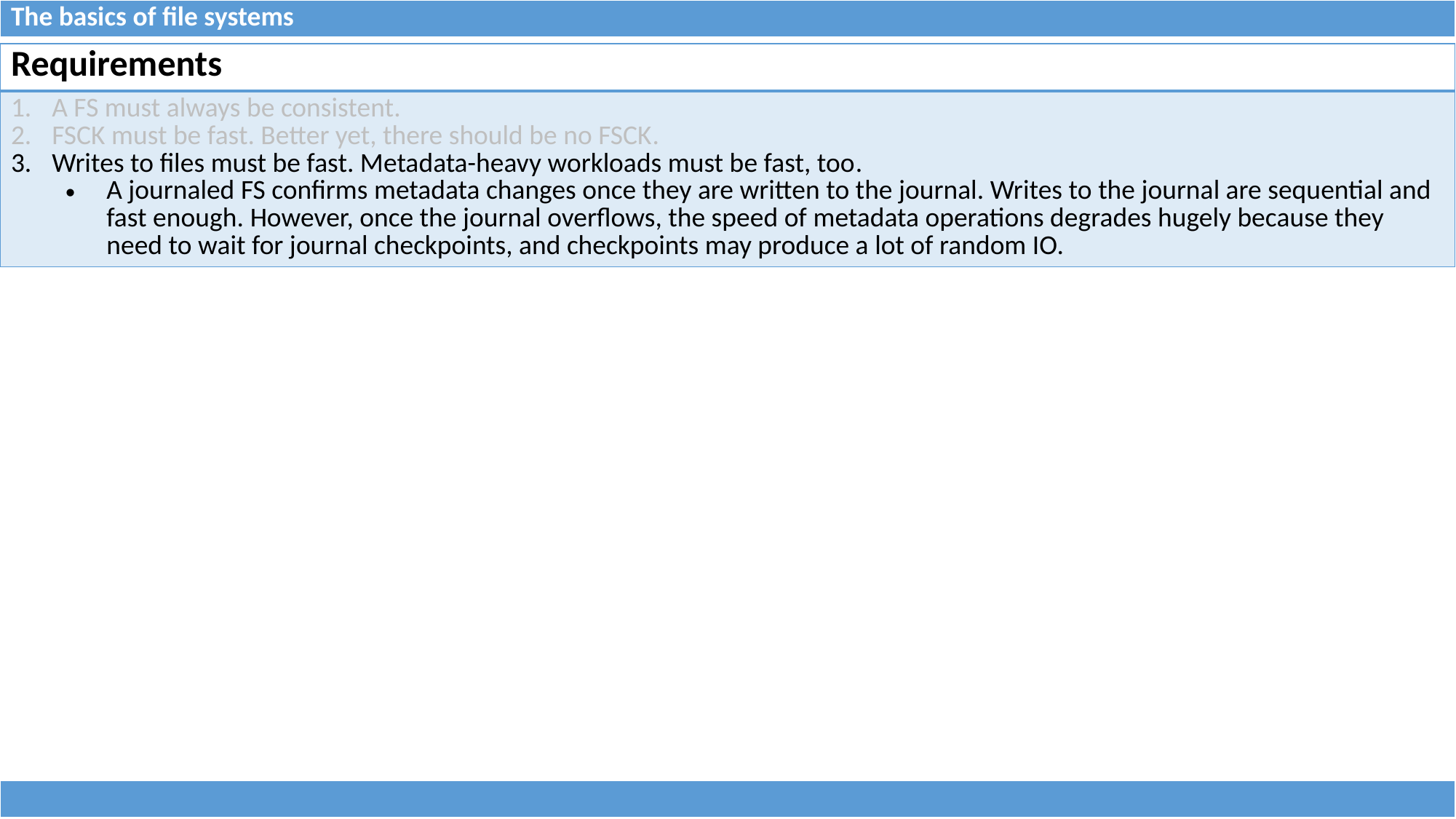

| The basics of file systems |
| --- |
| Requirements |
| --- |
| A FS must always be consistent. FSCK must be fast. Better yet, there should be no FSCK. Writes to files must be fast. Metadata-heavy workloads must be fast, too. A journaled FS confirms metadata changes once they are written to the journal. Writes to the journal are sequential and fast enough. However, once the journal overflows, the speed of metadata operations degrades hugely because they need to wait for journal checkpoints, and checkpoints may produce a lot of random IO. |
|  |
| --- |